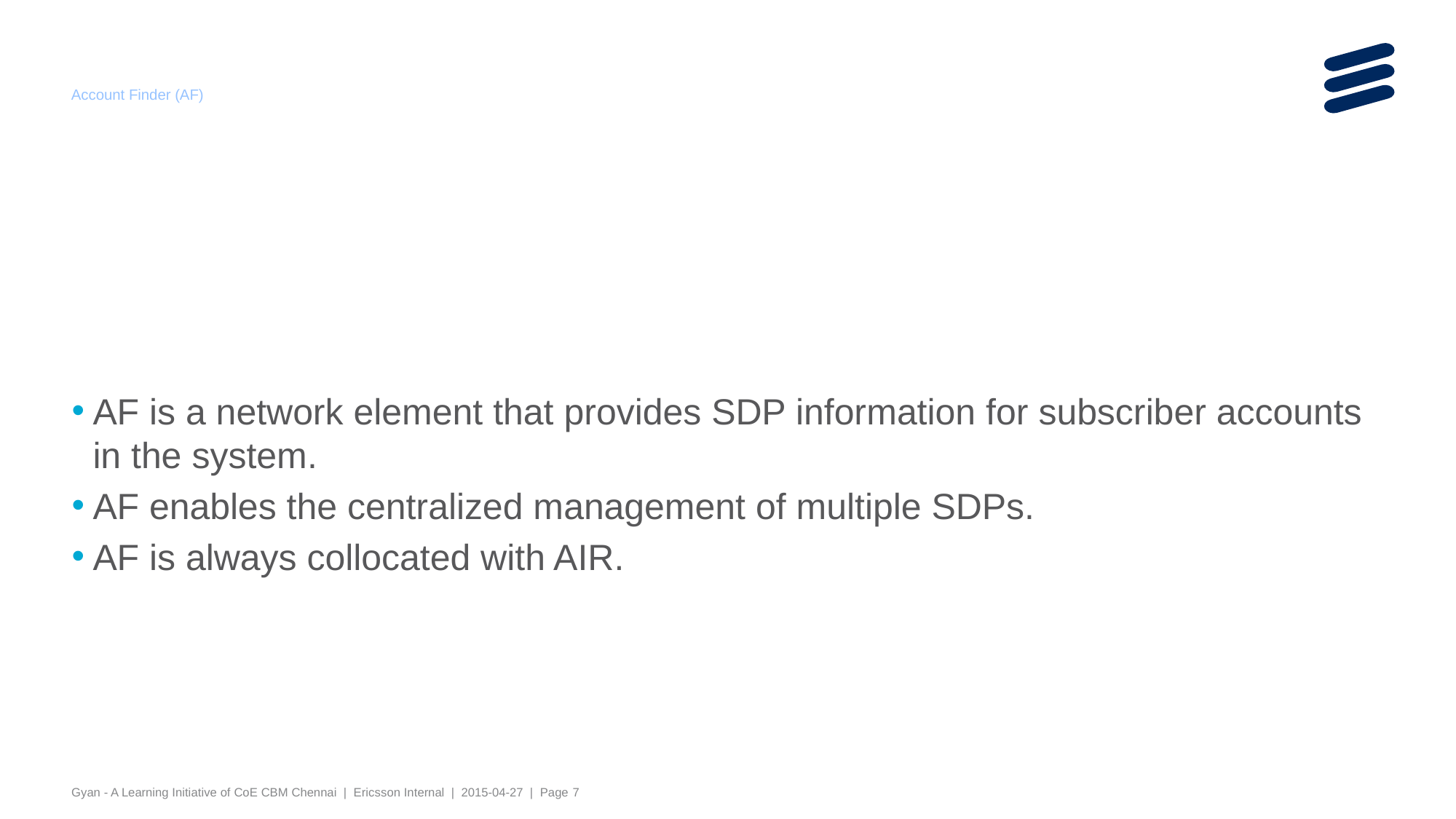

# Account Finder (AF)
AF is a network element that provides SDP information for subscriber accounts in the system.
AF enables the centralized management of multiple SDPs.
AF is always collocated with AIR.